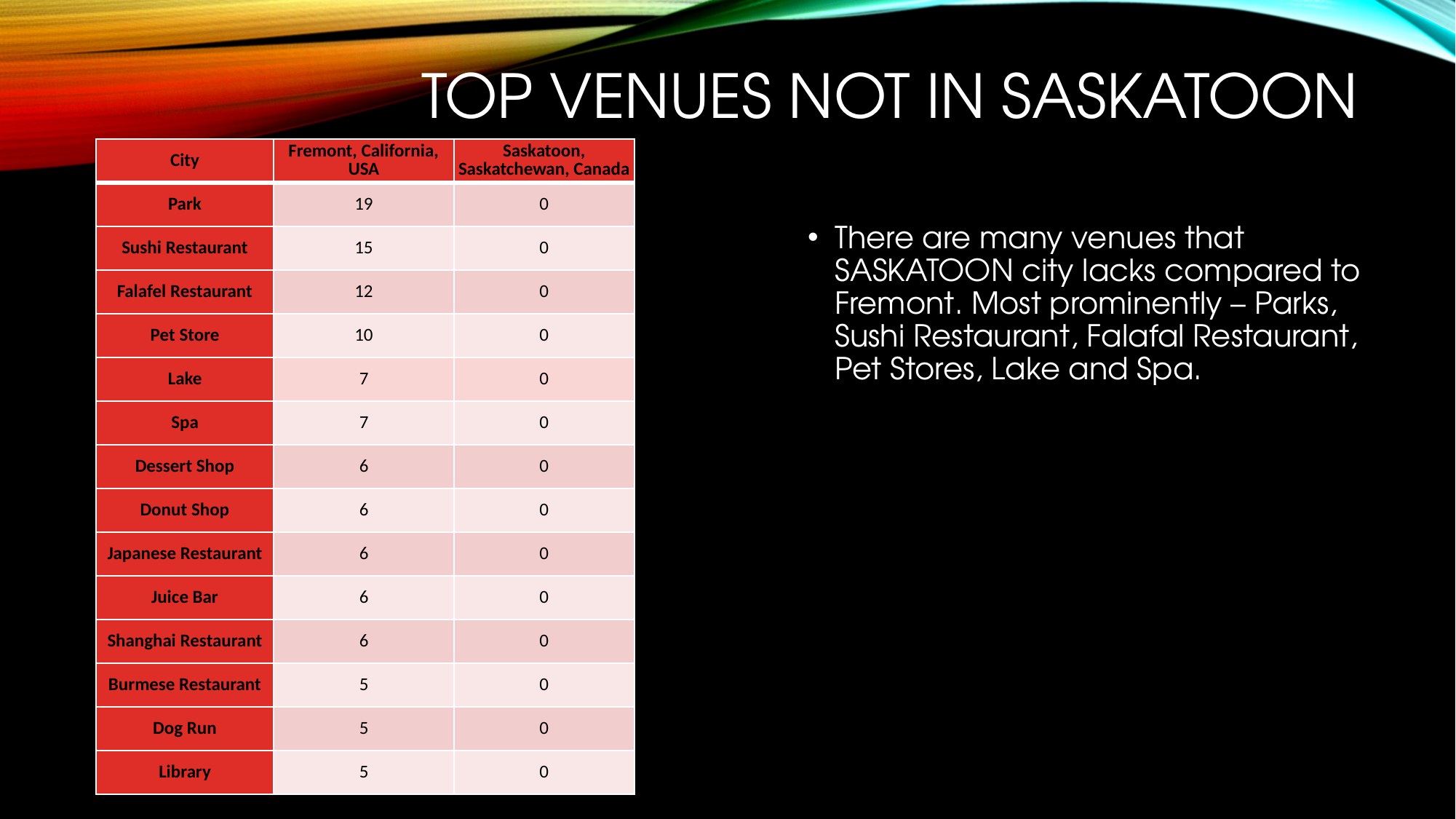

# Top Venues NOT in SASKATOON
| City | Fremont, California, USA | Saskatoon, Saskatchewan, Canada |
| --- | --- | --- |
| Park | 19 | 0 |
| Sushi Restaurant | 15 | 0 |
| Falafel Restaurant | 12 | 0 |
| Pet Store | 10 | 0 |
| Lake | 7 | 0 |
| Spa | 7 | 0 |
| Dessert Shop | 6 | 0 |
| Donut Shop | 6 | 0 |
| Japanese Restaurant | 6 | 0 |
| Juice Bar | 6 | 0 |
| Shanghai Restaurant | 6 | 0 |
| Burmese Restaurant | 5 | 0 |
| Dog Run | 5 | 0 |
| Library | 5 | 0 |
There are many venues that SASKATOON city lacks compared to Fremont. Most prominently – Parks, Sushi Restaurant, Falafal Restaurant, Pet Stores, Lake and Spa.